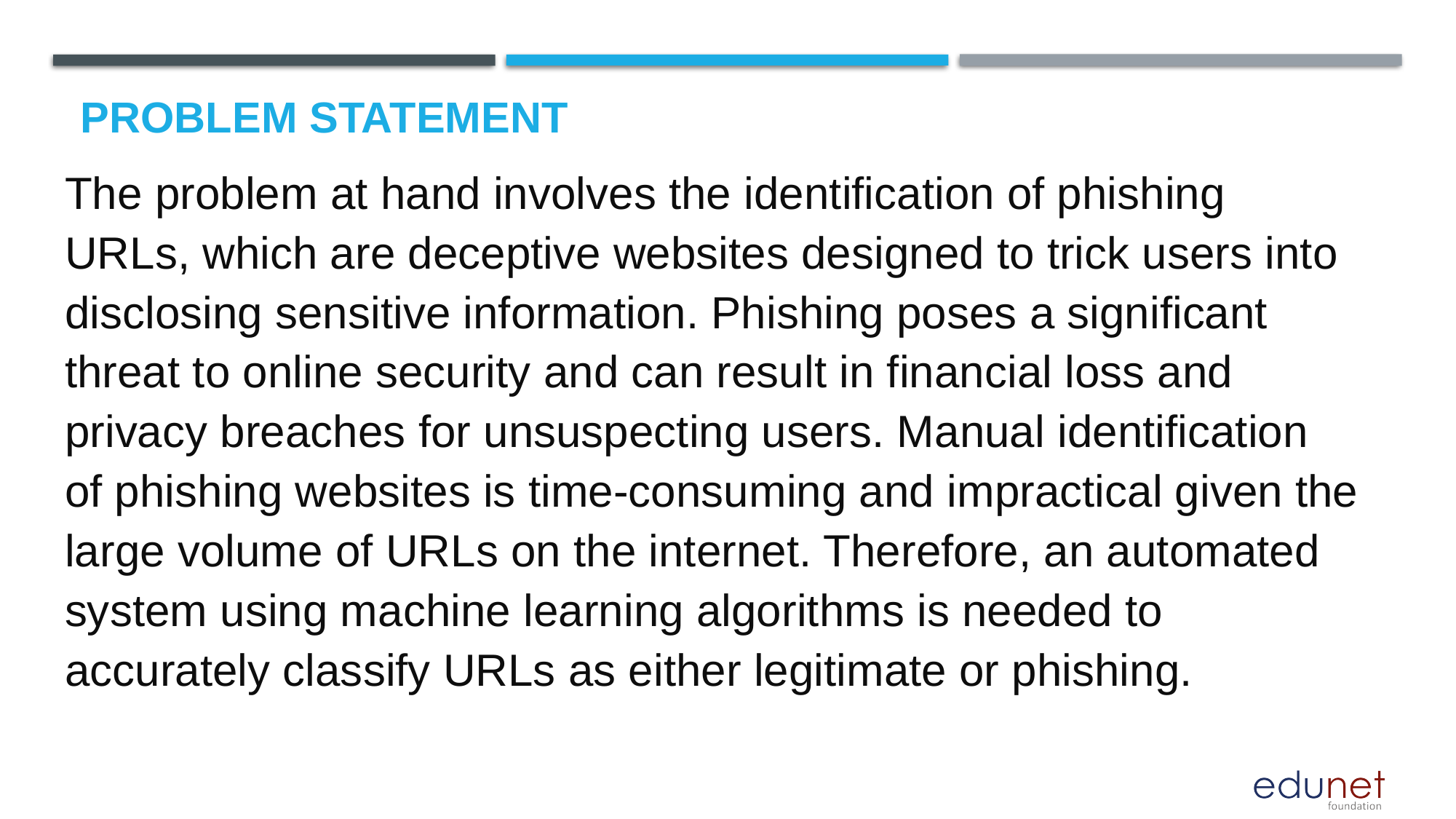

# Problem Statement
The problem at hand involves the identification of phishing URLs, which are deceptive websites designed to trick users into disclosing sensitive information. Phishing poses a significant threat to online security and can result in financial loss and privacy breaches for unsuspecting users. Manual identification of phishing websites is time-consuming and impractical given the large volume of URLs on the internet. Therefore, an automated system using machine learning algorithms is needed to accurately classify URLs as either legitimate or phishing.